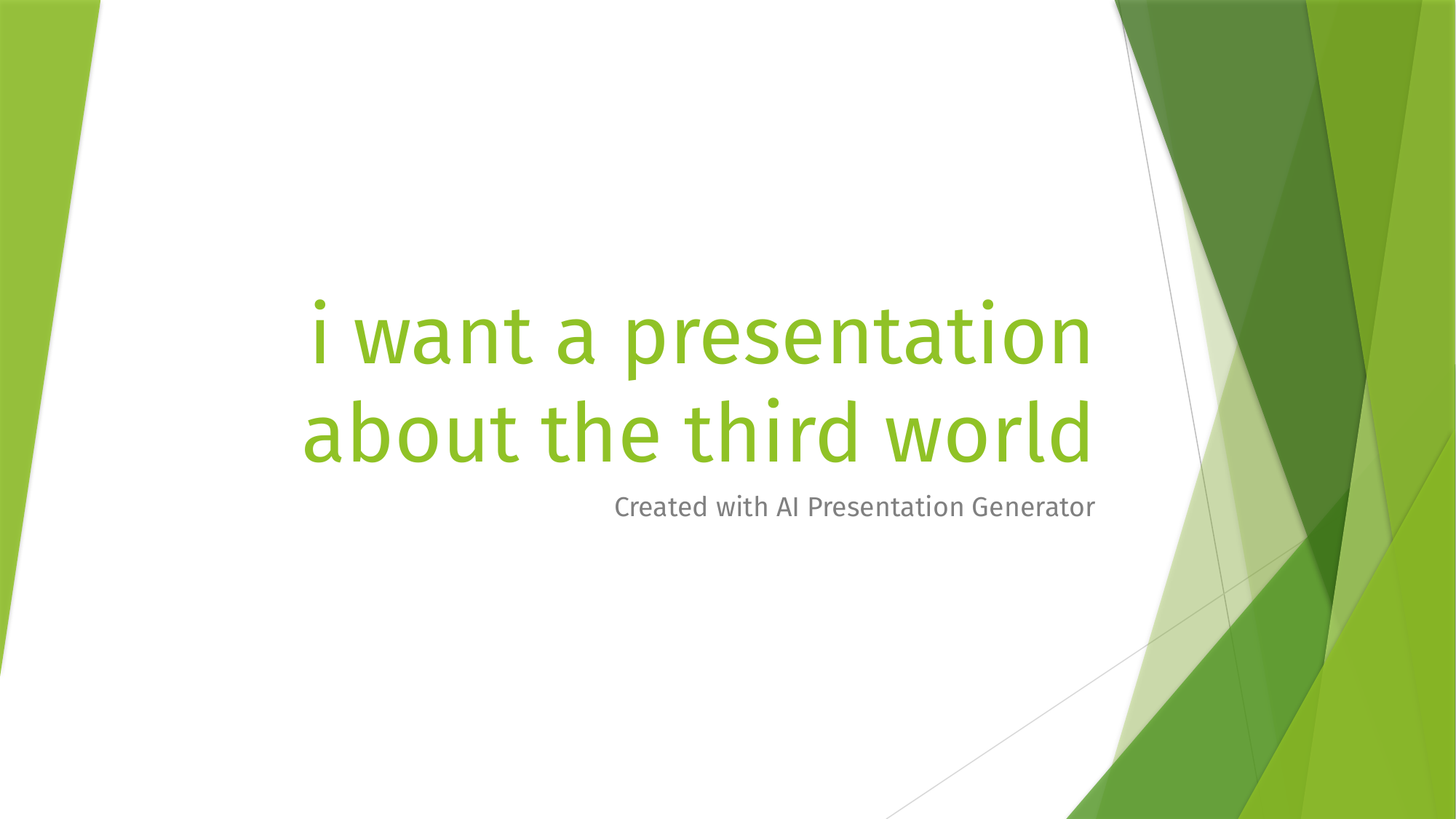

# i want a presentation about the third world
Created with AI Presentation Generator